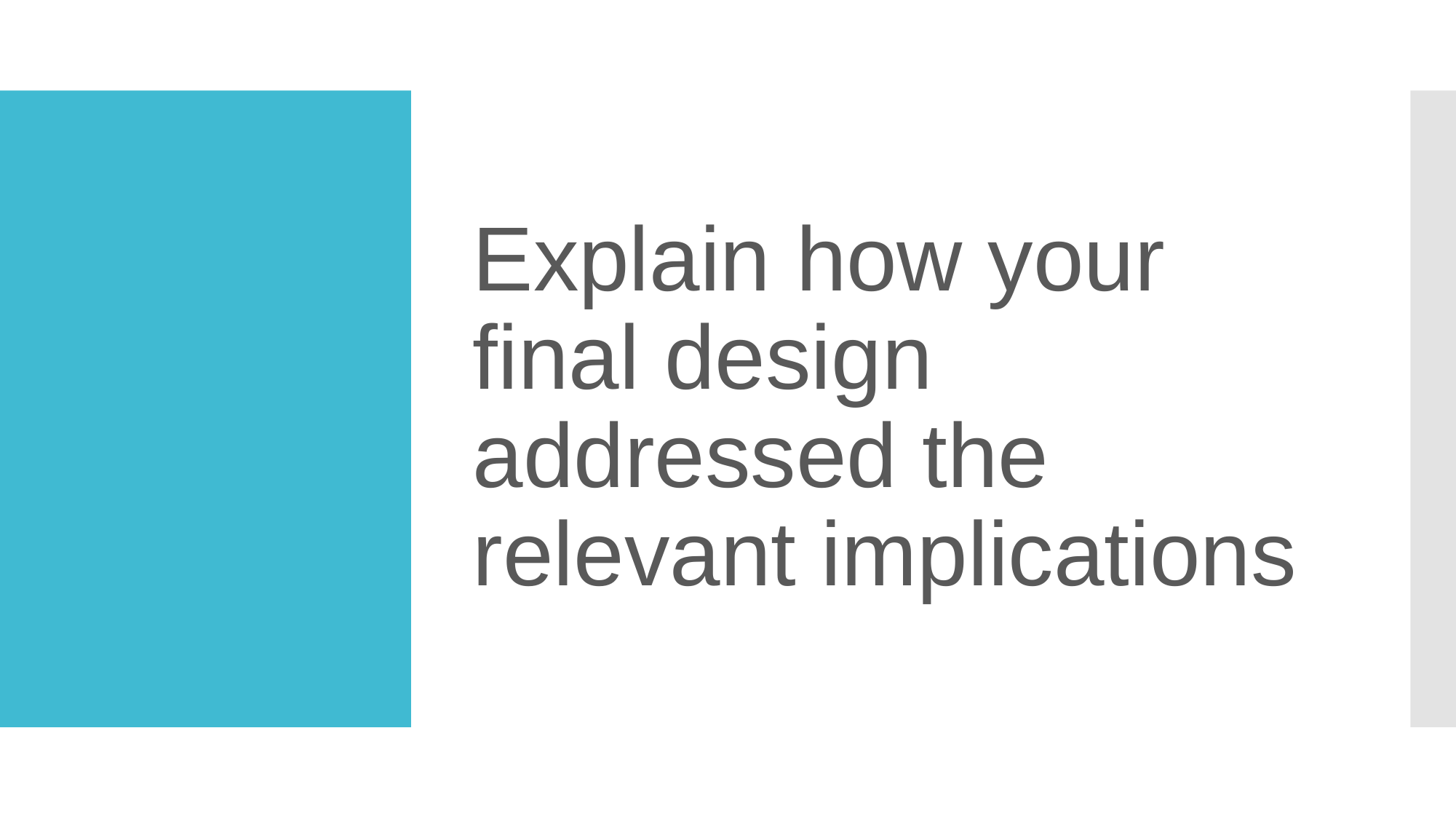

Explain how your final design addressed the relevant implications
#